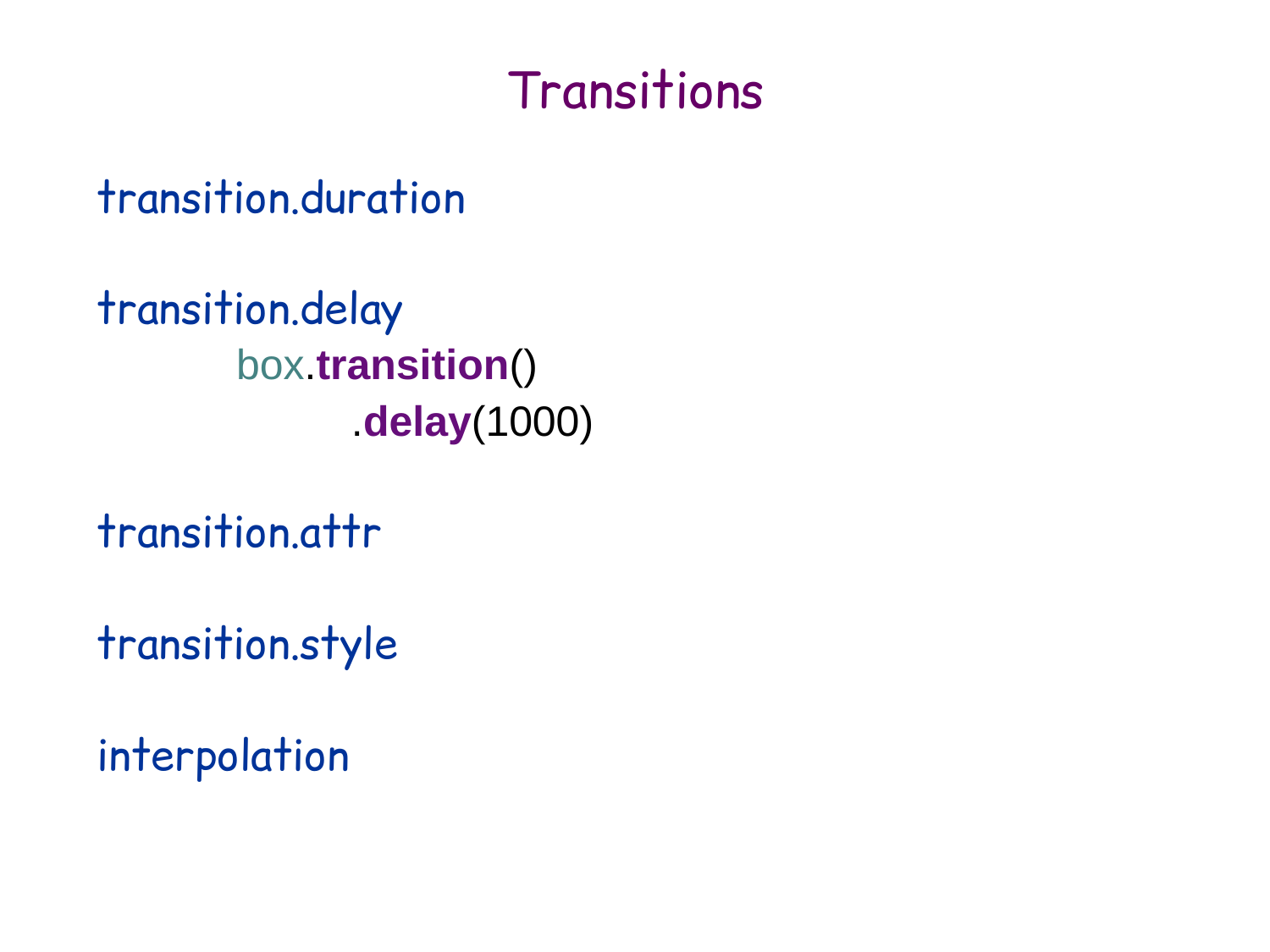

# Transitions
transition.duration

transition.delay
	 box.transition()
    		.delay(1000)

transition.attr

transition.style

interpolation